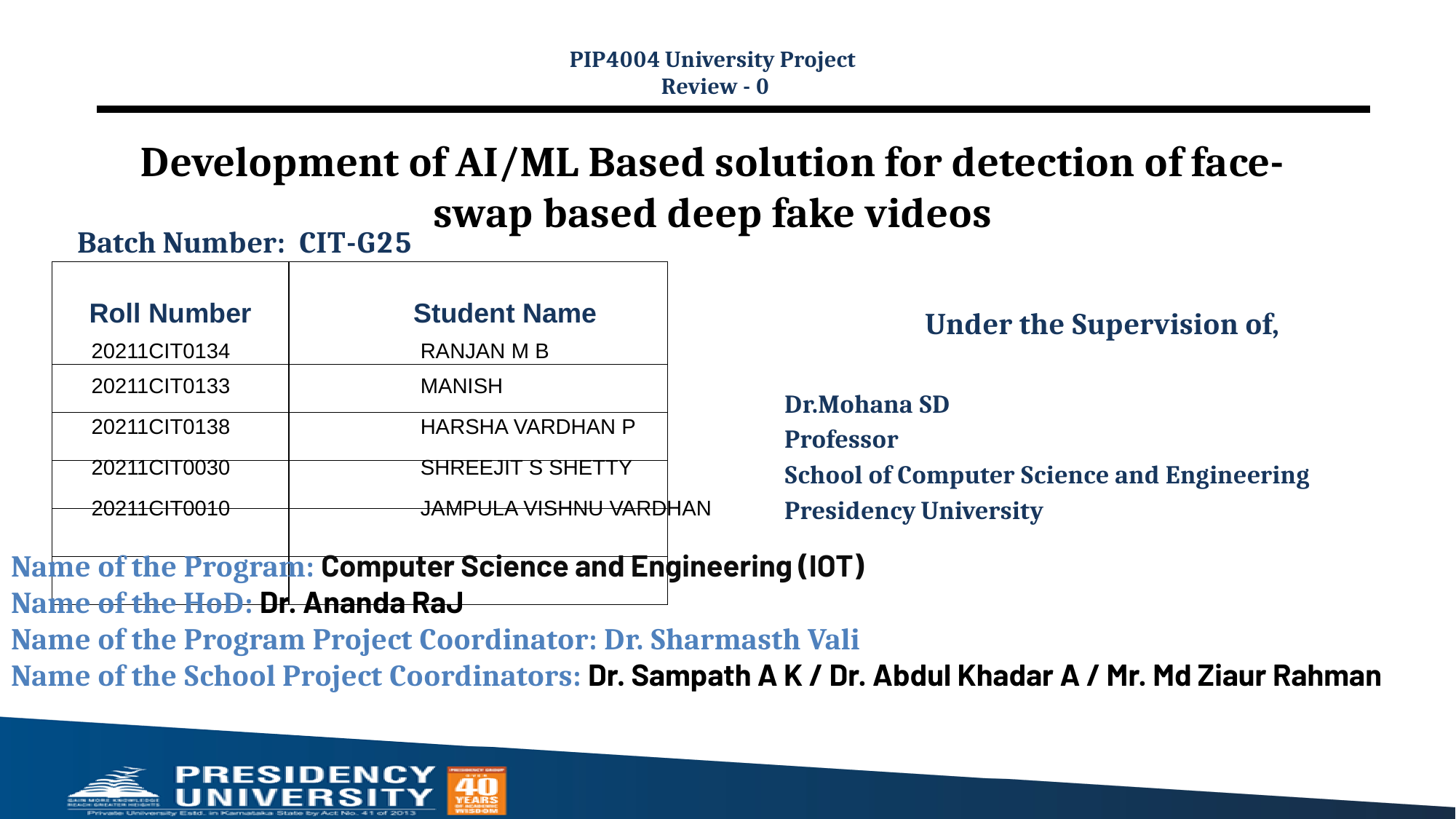

PIP4004 University Project
 Review - 0
# Development of AI/ML Based solution for detection of face-swap based deep fake videos
Batch Number:  CIT-G25

| Roll Number | Student Name |
| --- | --- |
|  |  |
|  |  |
|  |  |
|  |  |
|  |  |
Under the Supervision of,

Dr.Mohana SD
Professor
School of Computer Science and Engineering
Presidency University

| 20211CIT0134 | RANJAN M B |
| --- | --- |
| 20211CIT0133 | MANISH |
| 20211CIT0138 | HARSHA VARDHAN P |
| 20211CIT0030 | SHREEJIT S SHETTY |
| 20211CIT0010 | JAMPULA VISHNU VARDHAN |
Name of the Program: Computer Science and Engineering (IOT)
Name of the HoD: Dr. Ananda RaJ
Name of the Program Project Coordinator: Dr. Sharmasth Vali
Name of the School Project Coordinators: Dr. Sampath A K / Dr. Abdul Khadar A / Mr. Md Ziaur Rahman